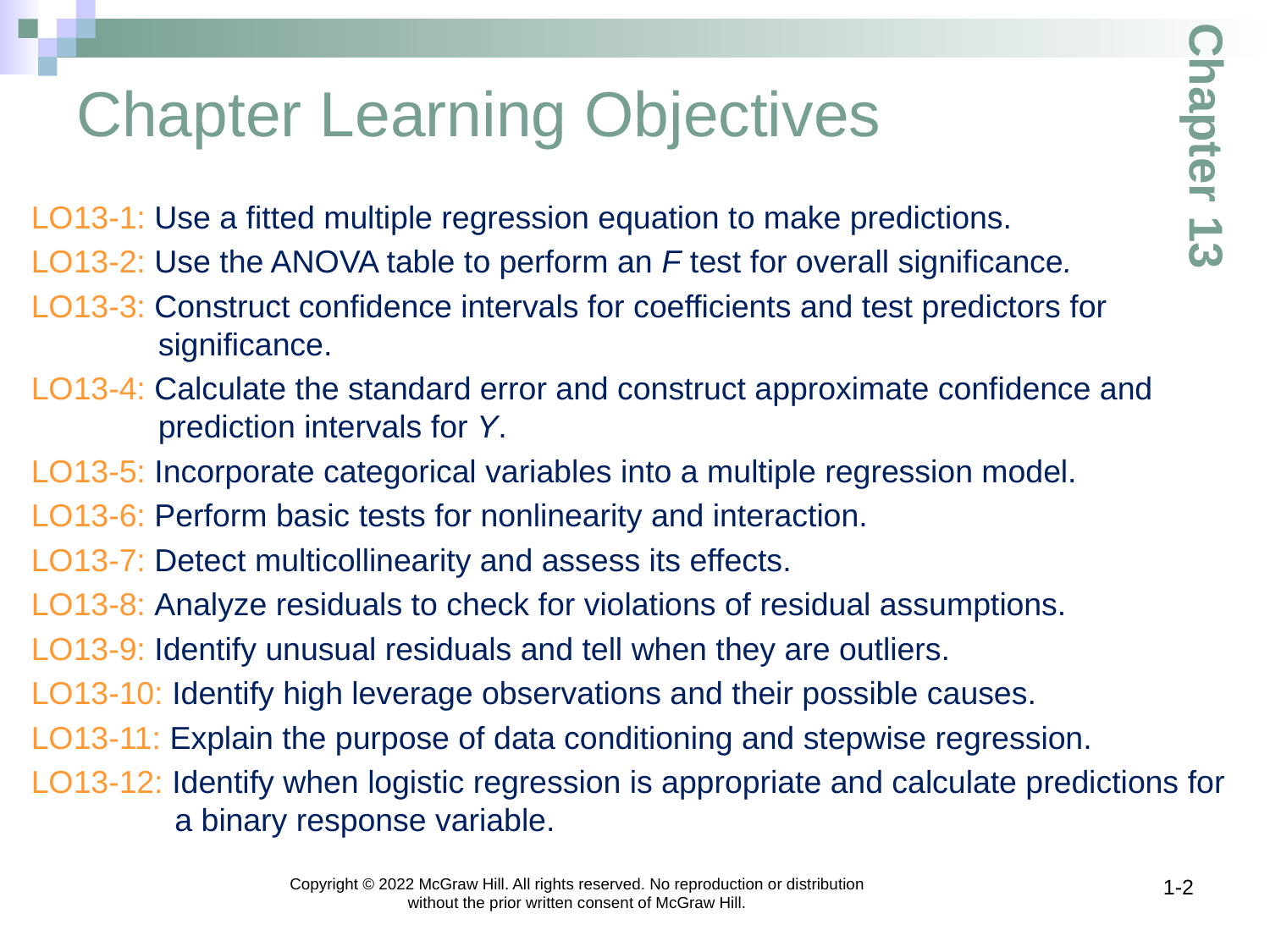

# Chapter Learning Objectives
Chapter 13
LO13-1: Use a fitted multiple regression equation to make predictions.
LO13-2: Use the ANOVA table to perform an F test for overall significance.
LO13-3: Construct confidence intervals for coefficients and test predictors for significance.
LO13-4: Calculate the standard error and construct approximate confidence and prediction intervals for Y.
LO13-5: Incorporate categorical variables into a multiple regression model.
LO13-6: Perform basic tests for nonlinearity and interaction.
LO13-7: Detect multicollinearity and assess its effects.
LO13-8: Analyze residuals to check for violations of residual assumptions.
LO13-9: Identify unusual residuals and tell when they are outliers.
LO13-10: Identify high leverage observations and their possible causes.
LO13-11: Explain the purpose of data conditioning and stepwise regression.
LO13-12: Identify when logistic regression is appropriate and calculate predictions for a binary response variable.

Copyright © 2022 McGraw Hill. All rights reserved. No reproduction or distribution without the prior written consent of McGraw Hill.
1-2